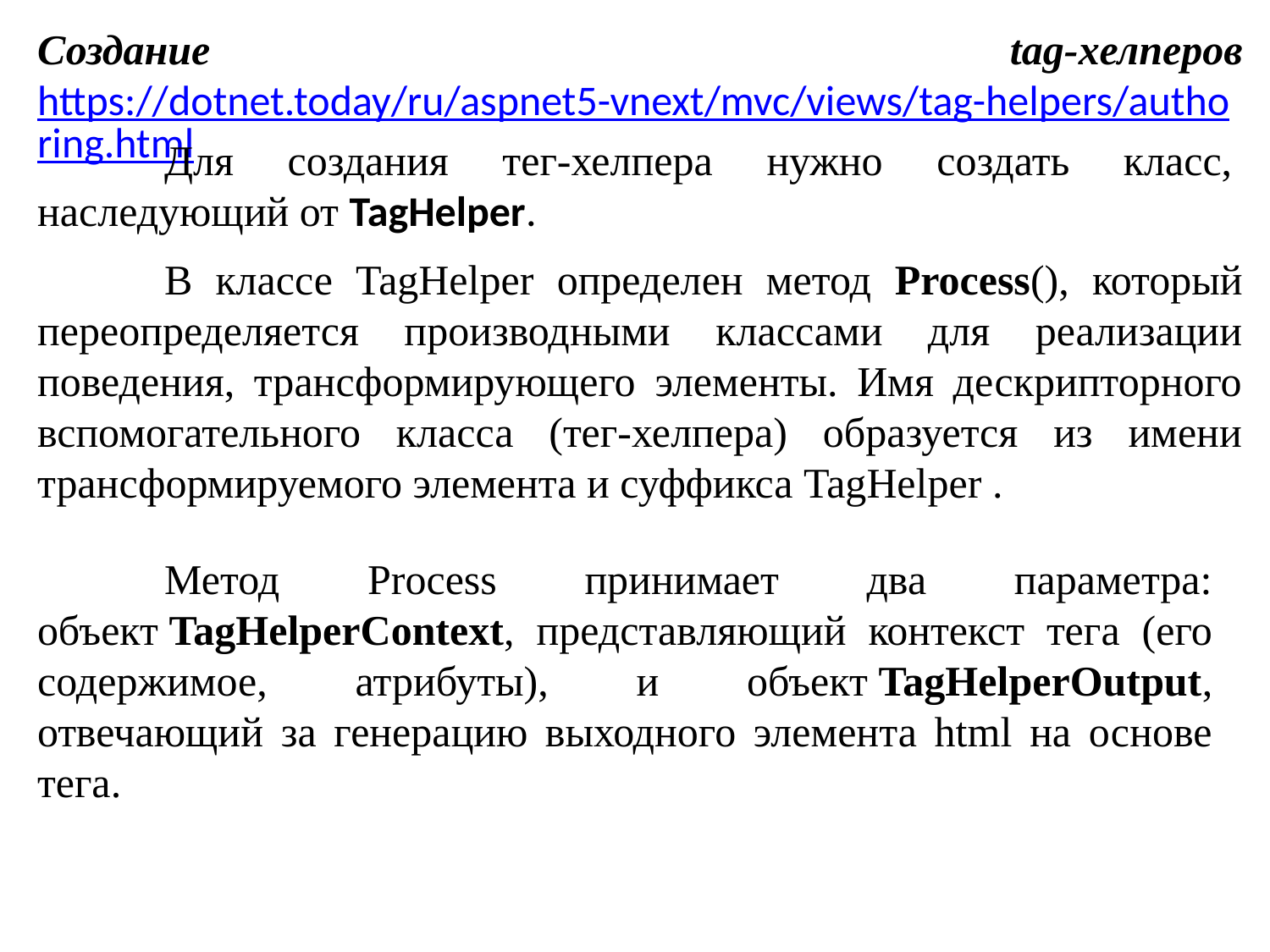

Создание tag-хелперов https://dotnet.today/ru/aspnet5-vnext/mvc/views/tag-helpers/authoring.html
	Для создания тег-хелпера нужно создать класс, наследующий от TagHelper.
	В классе TagHelper определен метод Process(), который переопределяется производными­ классами для реализации поведения, трансформирующего элементы. Имя дескрипторного вспомогательного класса (тег-хелпера) образуется из имени трансформируемого элемента и суффикса TagHelper .
	Метод Process принимает два параметра: объект TagHelperContext, представляющий контекст тега (его содержимое, атрибуты), и объект TagHelperOutput, отвечающий за генерацию выходного элемента html на основе тега.